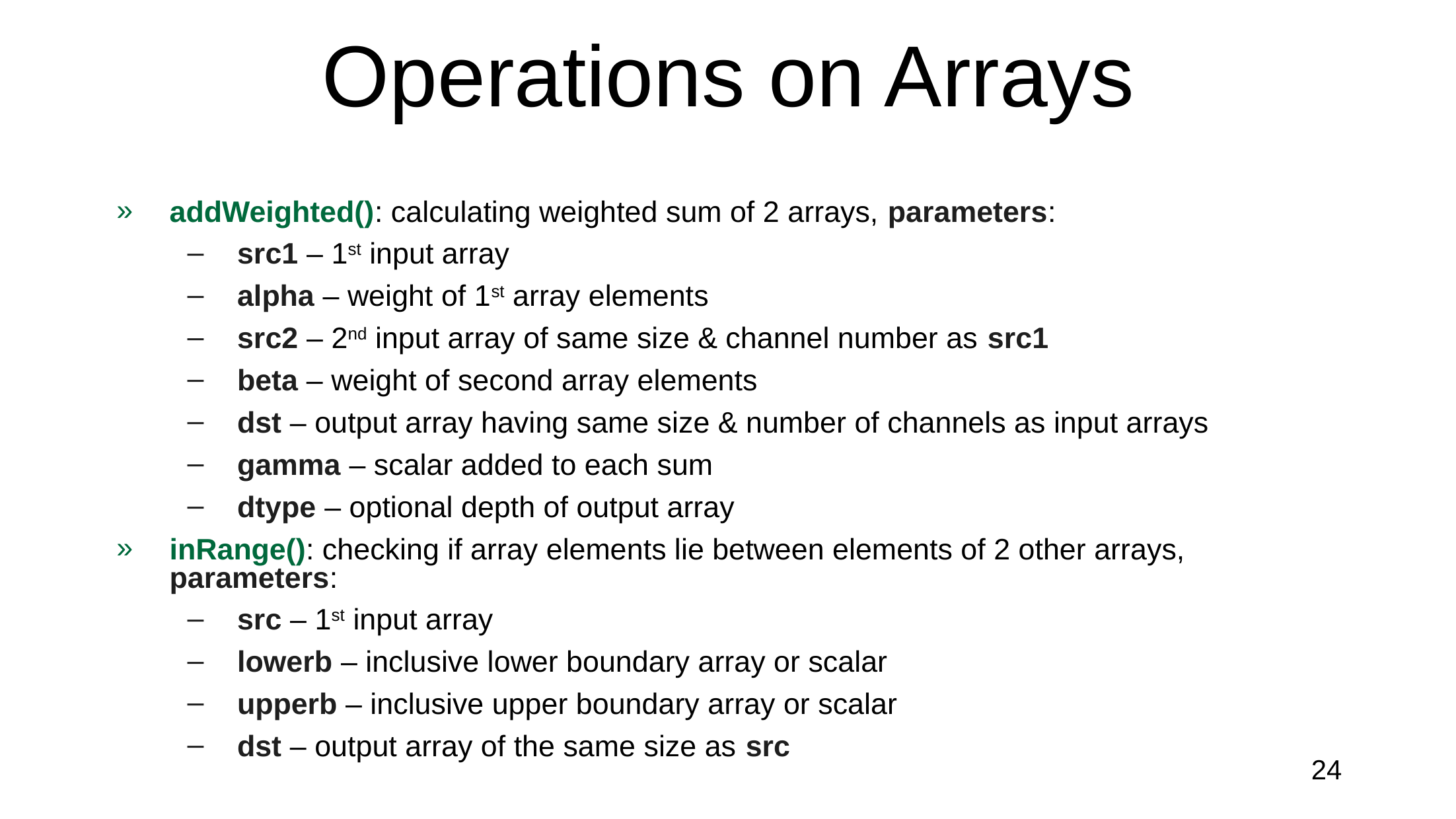

# Operations on Arrays
addWeighted(): calculating weighted sum of 2 arrays, parameters:
src1 – 1st input array
alpha – weight of 1st array elements
src2 – 2nd input array of same size & channel number as src1
beta – weight of second array elements
dst – output array having same size & number of channels as input arrays
gamma – scalar added to each sum
dtype – optional depth of output array
inRange(): checking if array elements lie between elements of 2 other arrays, parameters:
src – 1st input array
lowerb – inclusive lower boundary array or scalar
upperb – inclusive upper boundary array or scalar
dst – output array of the same size as src
24